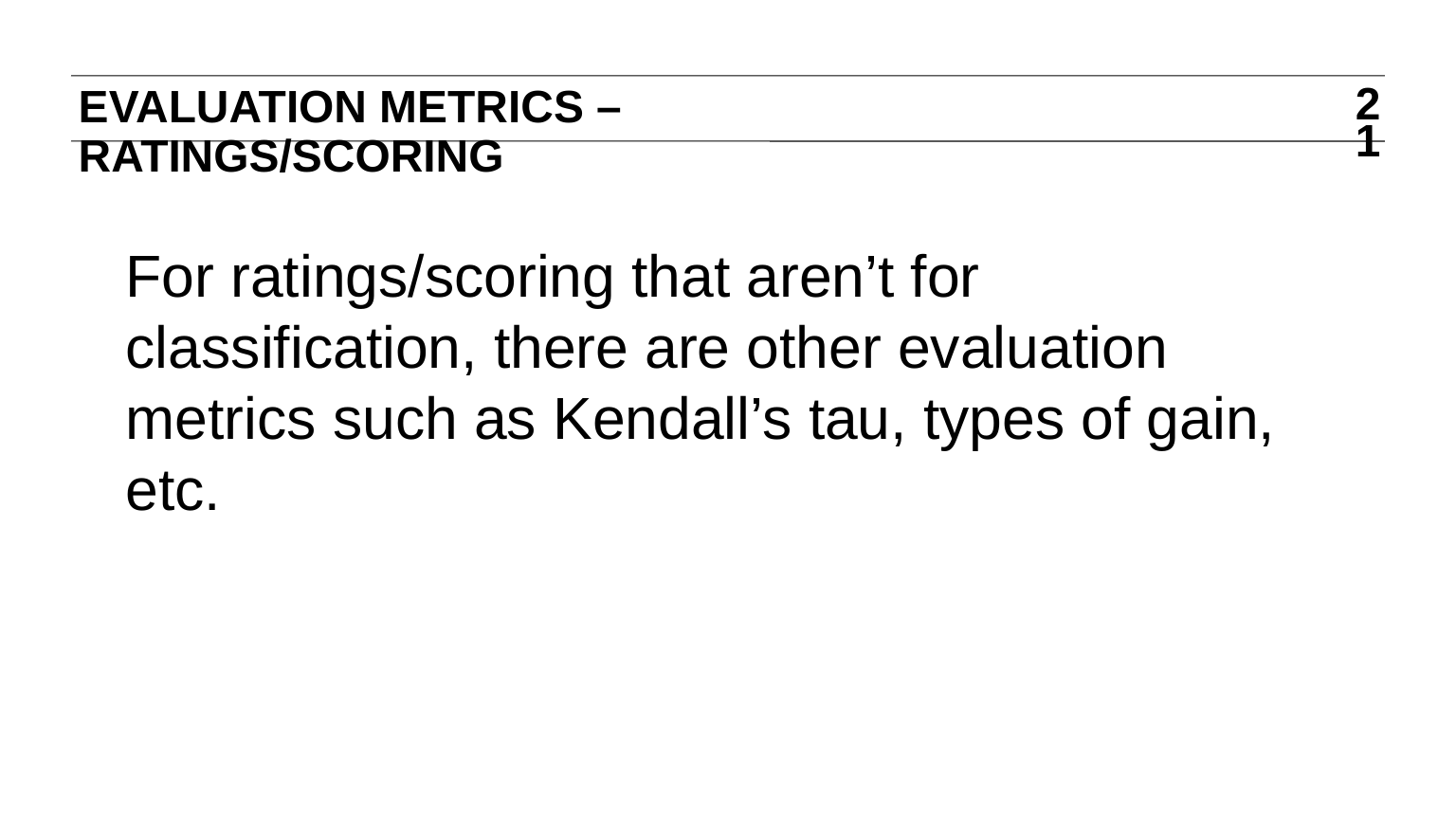

EVALUATION METRICS – Ratings/Scoring
21
For ratings/scoring that aren’t for classification, there are other evaluation metrics such as Kendall’s tau, types of gain, etc.